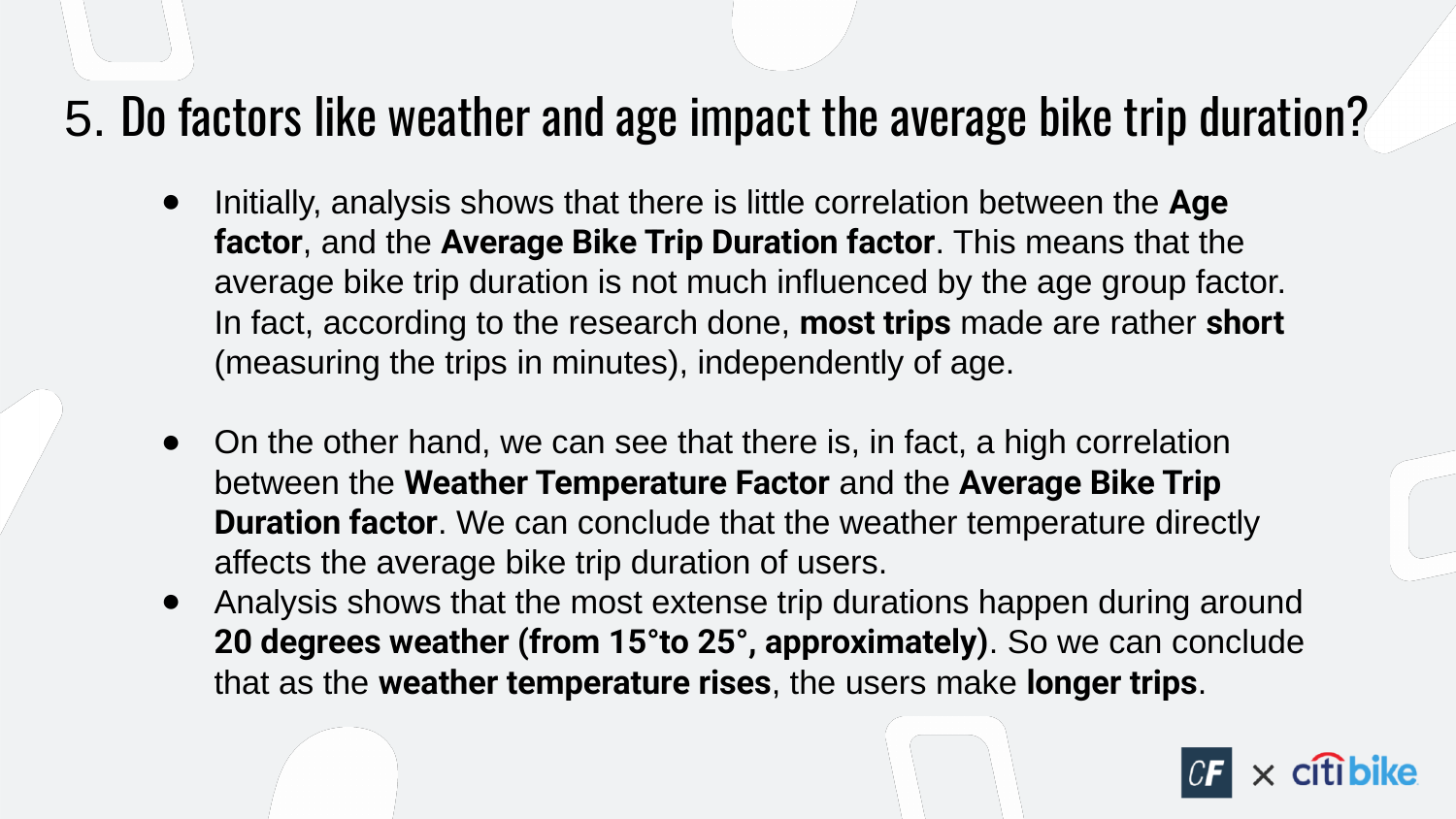

# 5. Do factors like weather and age impact the average bike trip duration?
Initially, analysis shows that there is little correlation between the Age factor, and the Average Bike Trip Duration factor. This means that the average bike trip duration is not much influenced by the age group factor.
In fact, according to the research done, most trips made are rather short (measuring the trips in minutes), independently of age.

On the other hand, we can see that there is, in fact, a high correlation between the Weather Temperature Factor and the Average Bike Trip Duration factor. We can conclude that the weather temperature directly affects the average bike trip duration of users.
Analysis shows that the most extense trip durations happen during around 20 degrees weather (from 15°to 25°, approximately). So we can conclude that as the weather temperature rises, the users make longer trips.